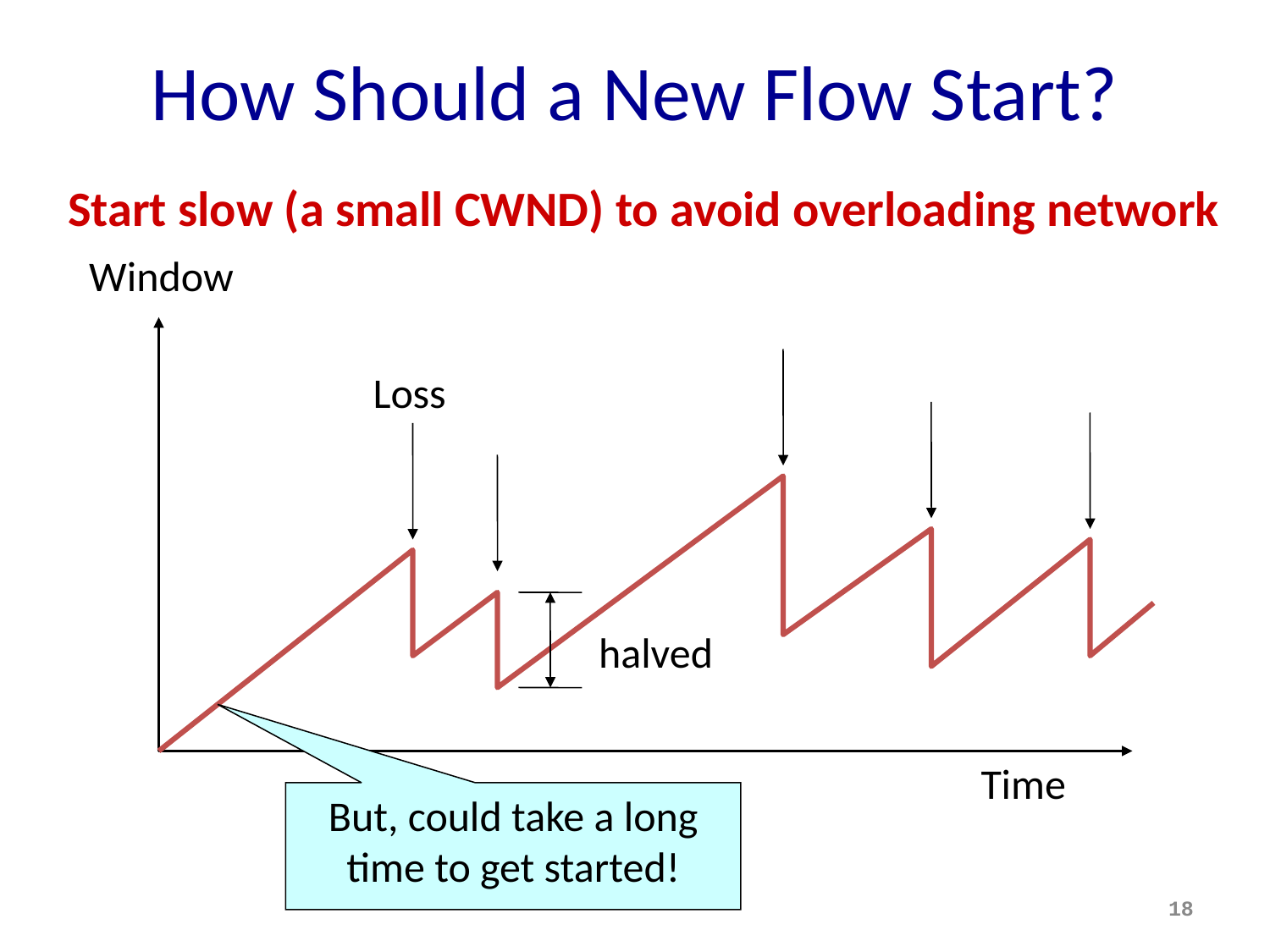

# How Should a New Flow Start?
Start slow (a small CWND) to avoid overloading network
Window

Loss

halved

Time
But, could take a long time to get started!
18